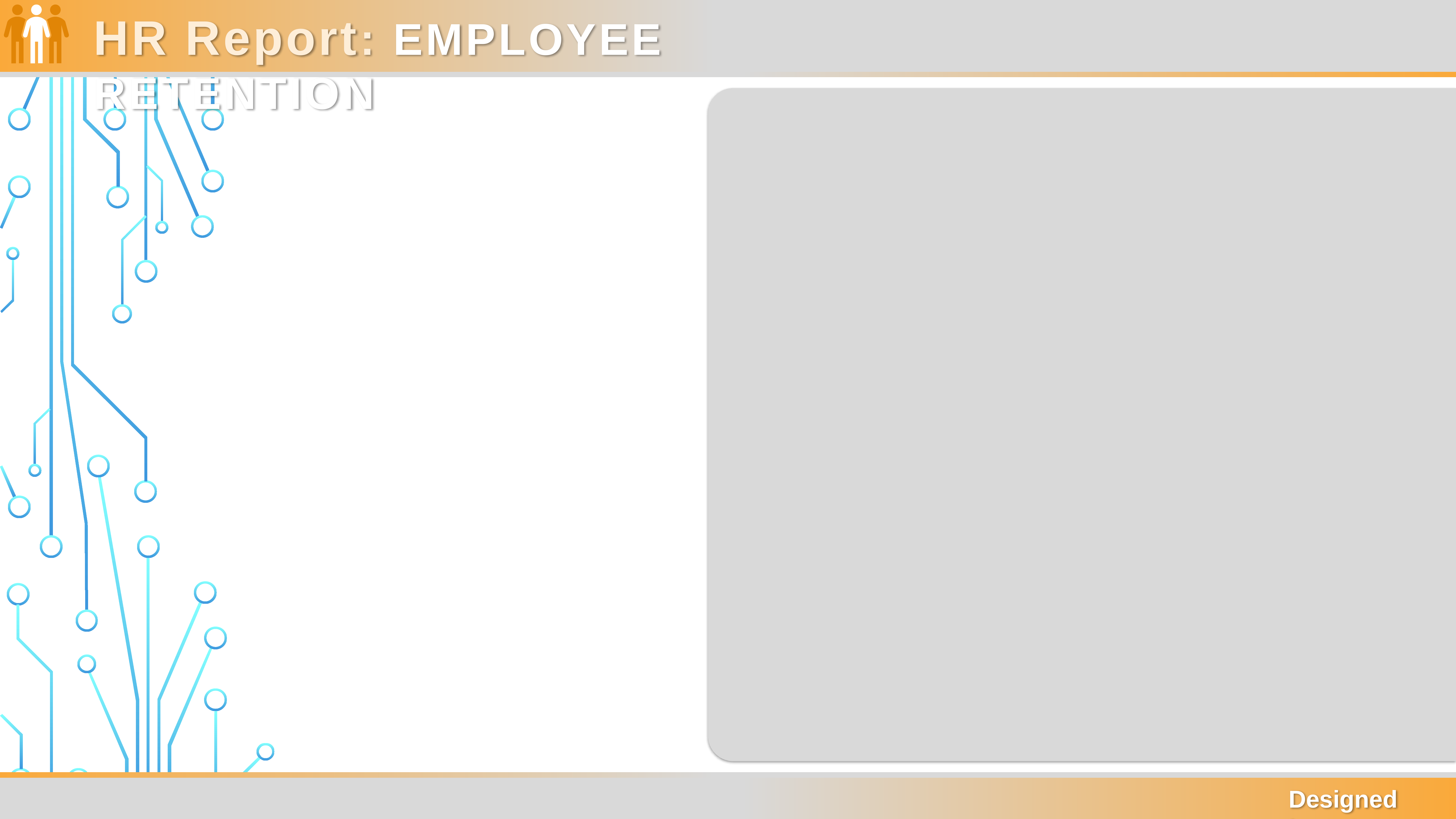

HR Report: EMPLOYEE RETENTION

Designed by MG